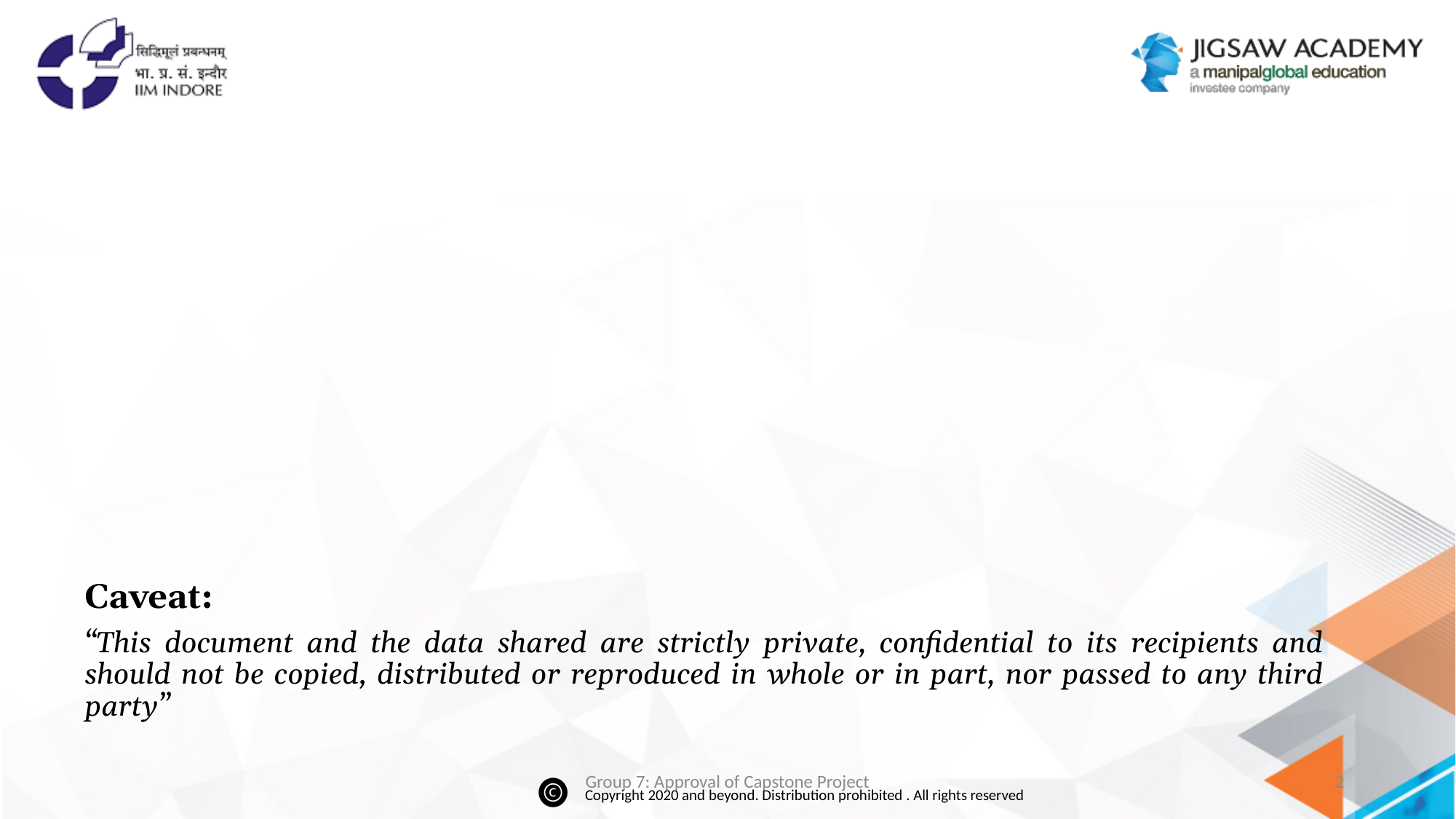

Caveat:
“This document and the data shared are strictly private, confidential to its recipients and should not be copied, distributed or reproduced in whole or in part, nor passed to any third party”
Group 7: Approval of Capstone Project
2